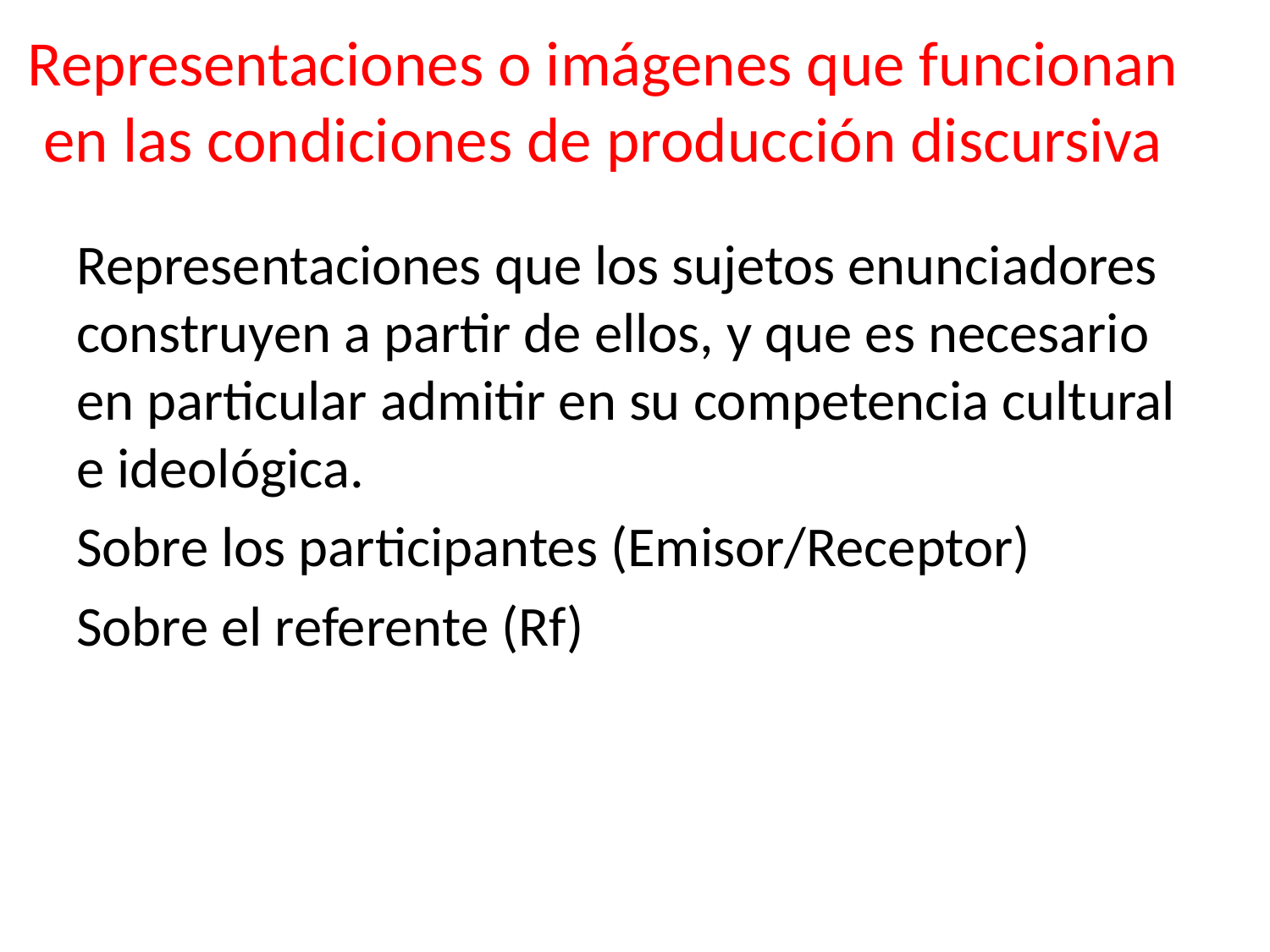

# Representaciones o imágenes que funcionan en las condiciones de producción discursiva
Representaciones que los sujetos enunciadores construyen a partir de ellos, y que es necesario en particular admitir en su competencia cultural e ideológica.
Sobre los participantes (Emisor/Receptor)
Sobre el referente (Rf)